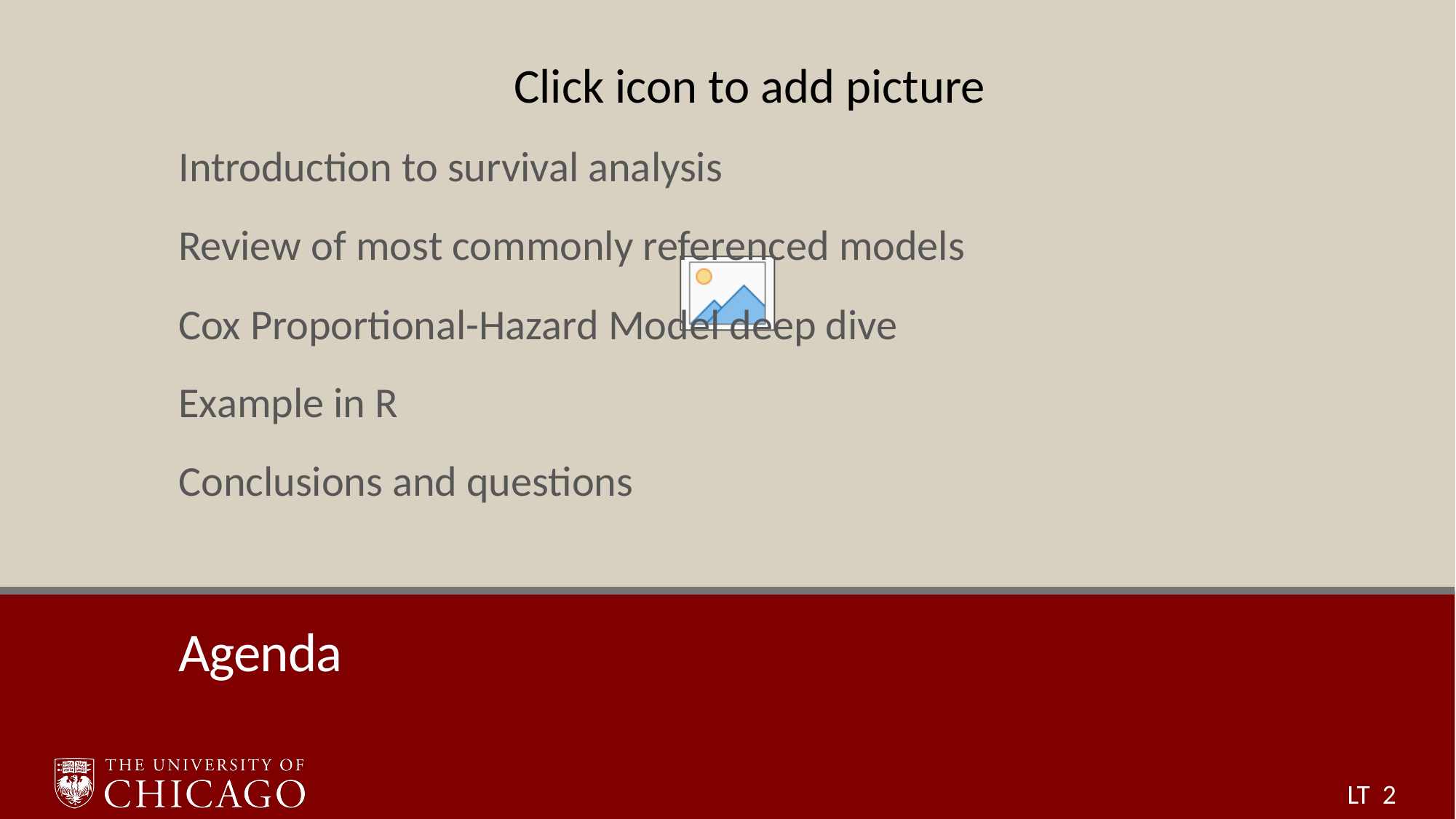

Introduction to survival analysis
Review of most commonly referenced models
Cox Proportional-Hazard Model deep dive
Example in R
Conclusions and questions
# Agenda
LT
2